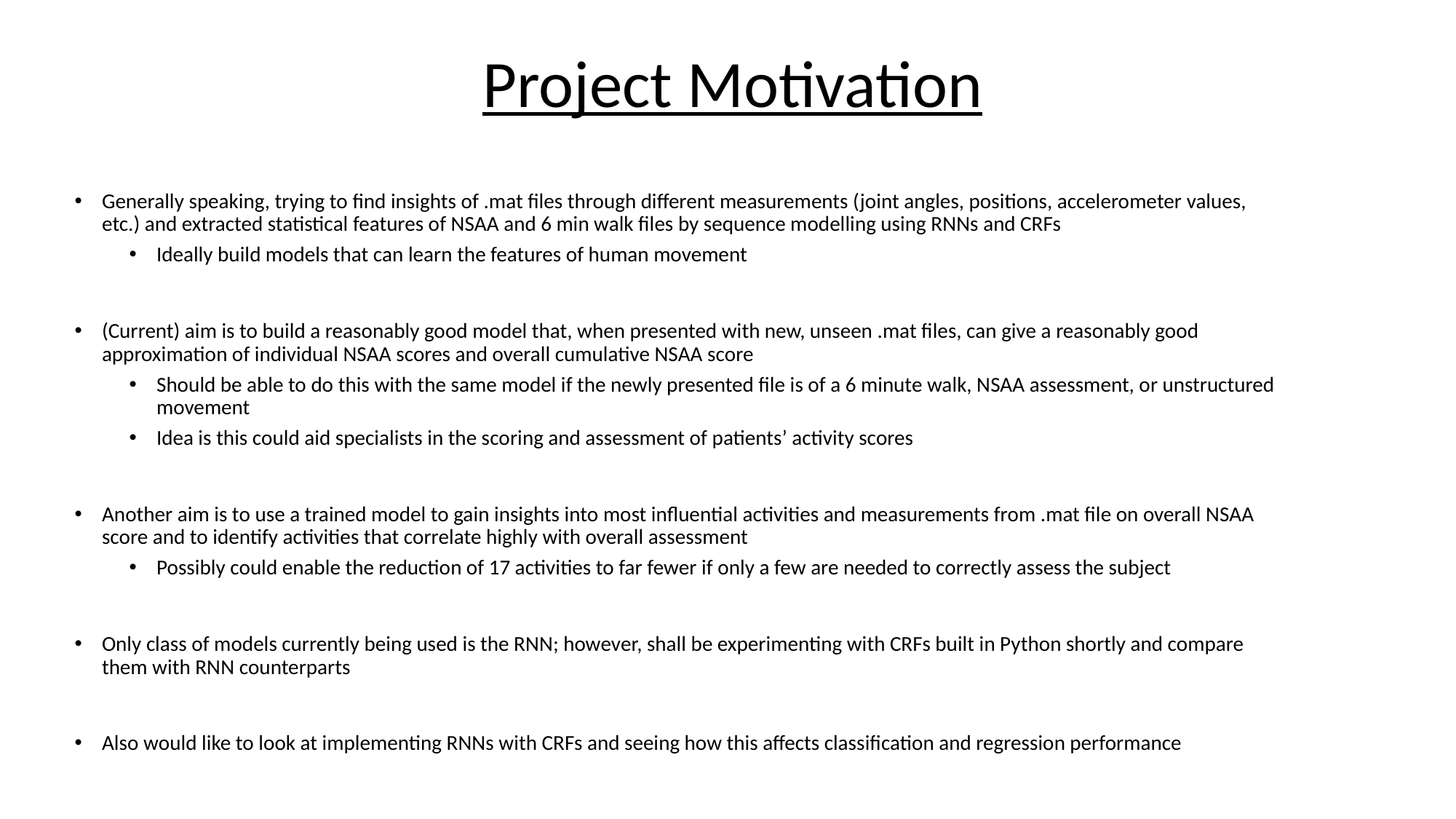

# Project Motivation
Generally speaking, trying to find insights of .mat files through different measurements (joint angles, positions, accelerometer values, etc.) and extracted statistical features of NSAA and 6 min walk files by sequence modelling using RNNs and CRFs
Ideally build models that can learn the features of human movement

(Current) aim is to build a reasonably good model that, when presented with new, unseen .mat files, can give a reasonably good approximation of individual NSAA scores and overall cumulative NSAA score
Should be able to do this with the same model if the newly presented file is of a 6 minute walk, NSAA assessment, or unstructured movement
Idea is this could aid specialists in the scoring and assessment of patients’ activity scores

Another aim is to use a trained model to gain insights into most influential activities and measurements from .mat file on overall NSAA score and to identify activities that correlate highly with overall assessment
Possibly could enable the reduction of 17 activities to far fewer if only a few are needed to correctly assess the subject

Only class of models currently being used is the RNN; however, shall be experimenting with CRFs built in Python shortly and compare them with RNN counterparts

Also would like to look at implementing RNNs with CRFs and seeing how this affects classification and regression performance